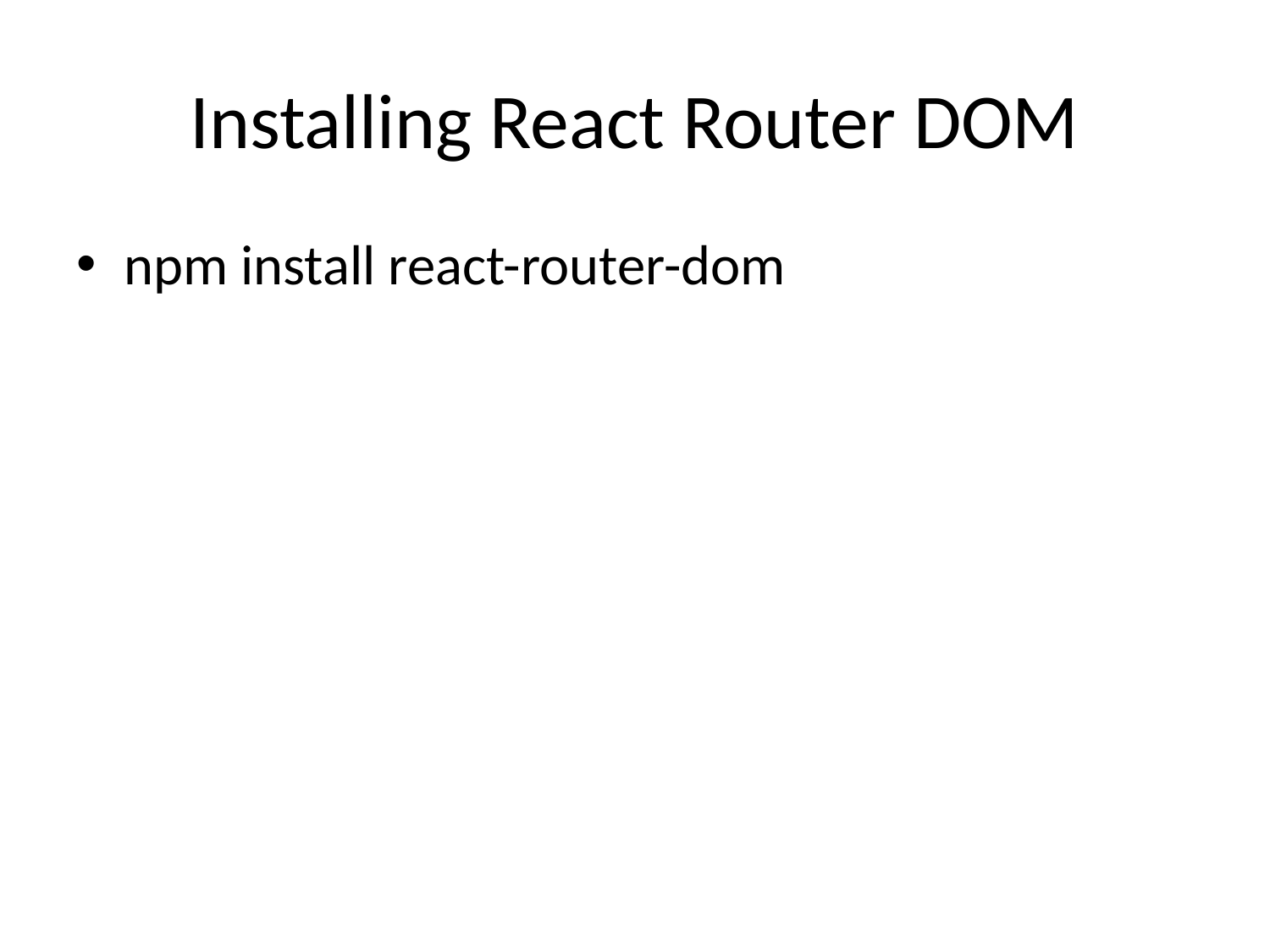

# Installing React Router DOM
npm install react-router-dom